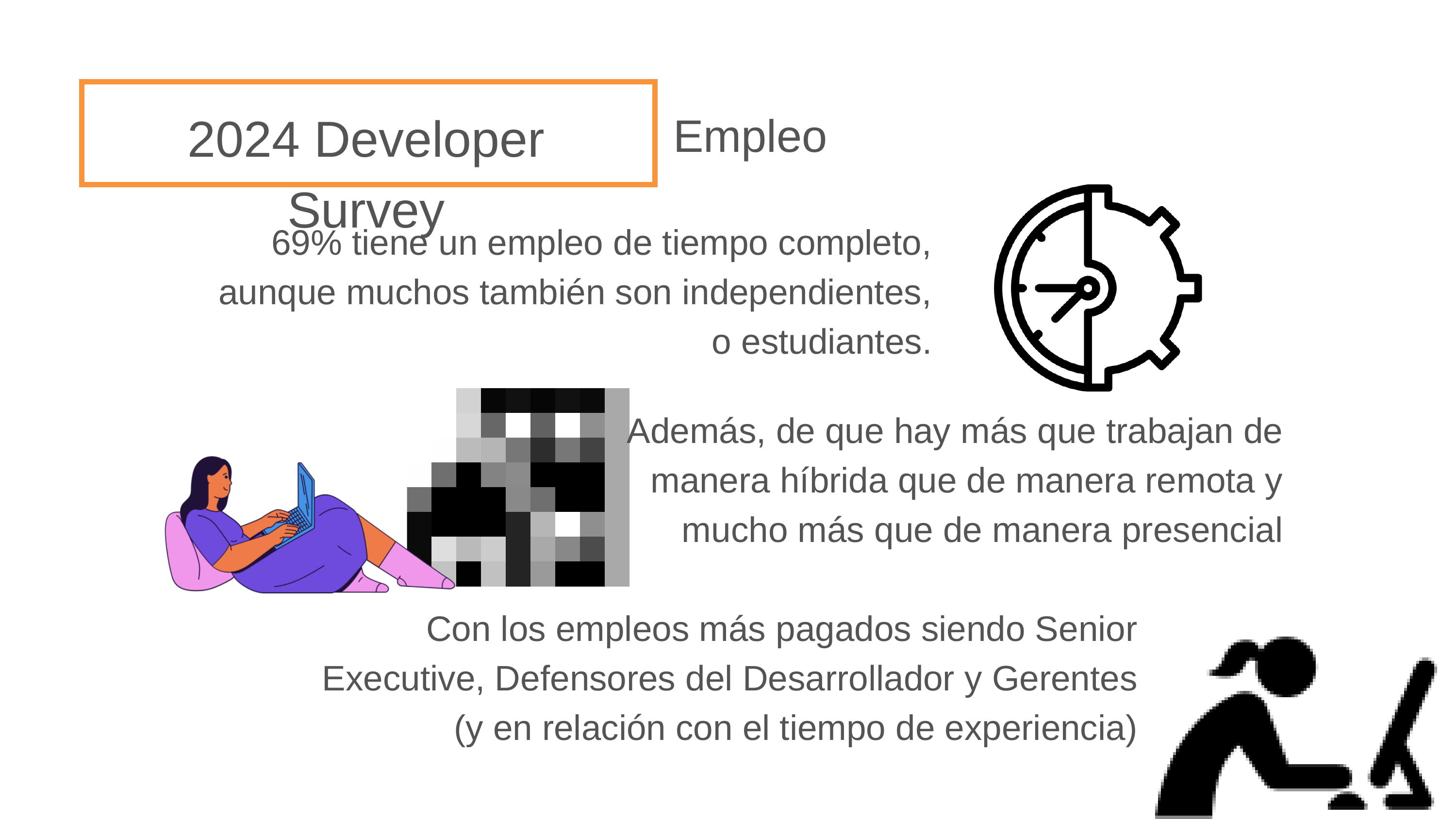

2024 Developer Survey
Empleo

69% tiene un empleo de tiempo completo,
aunque muchos también son independientes, o estudiantes.

Además, de que hay más que trabajan de manera híbrida que de manera remota y mucho más que de manera presencial

Con los empleos más pagados siendo Senior Executive, Defensores del Desarrollador y Gerentes (y en relación con el tiempo de experiencia)